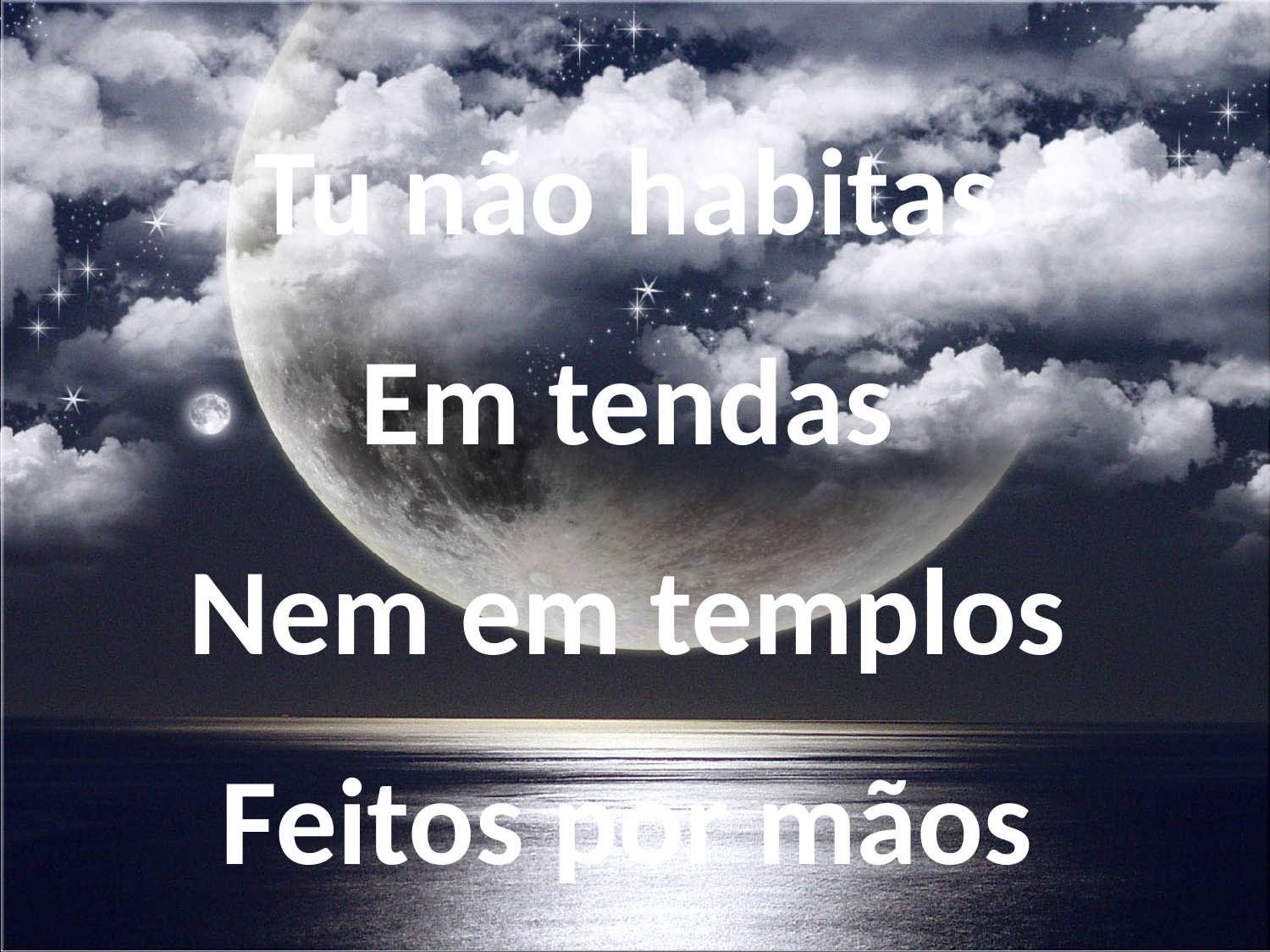

Tu não habitas
Em tendas
Nem em templos
Feitos por mãos